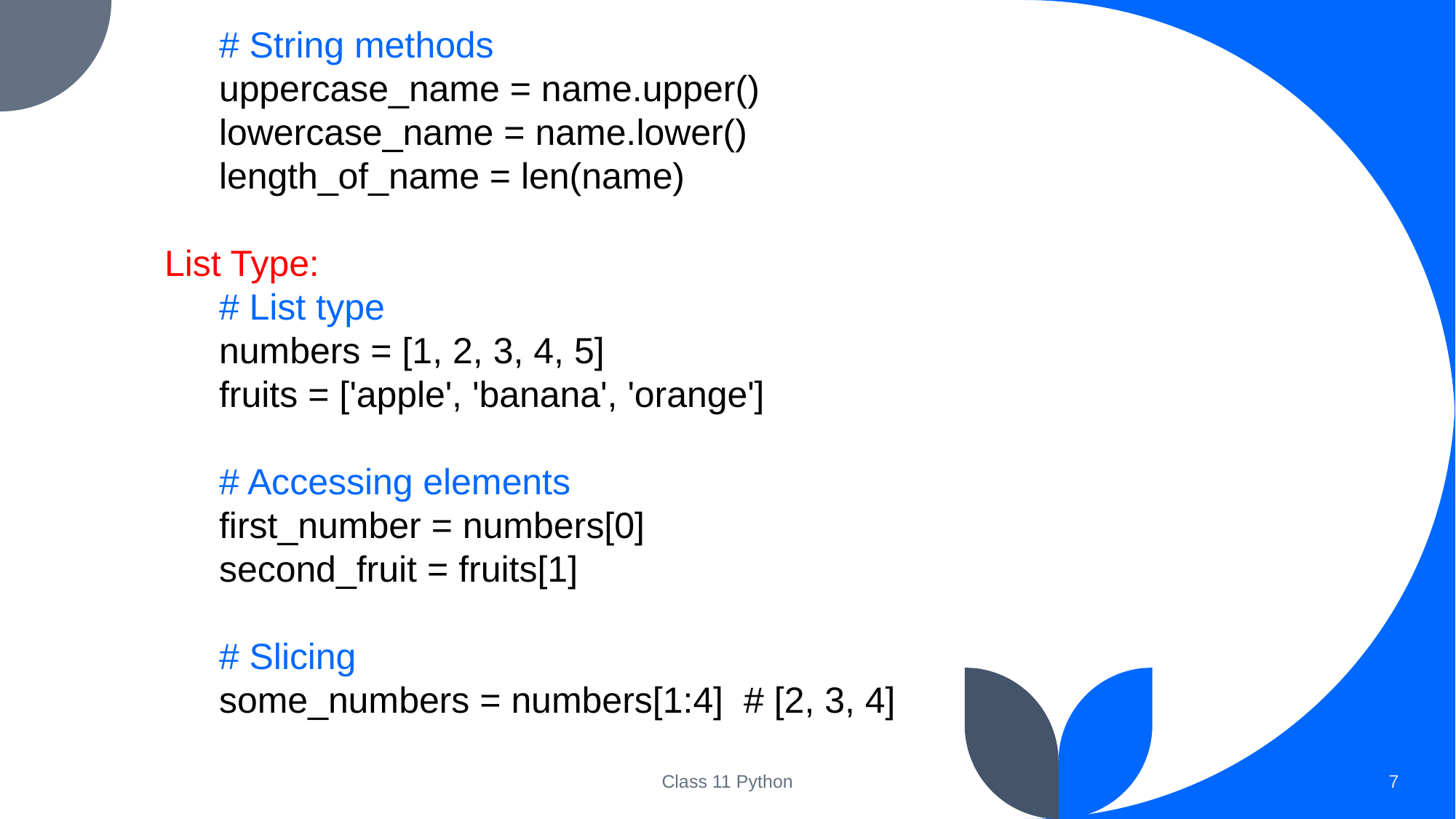

# String methods
uppercase_name = name.upper()
lowercase_name = name.lower()
length_of_name = len(name)

List Type:
# List type
numbers = [1, 2, 3, 4, 5]
fruits = ['apple', 'banana', 'orange']

# Accessing elements
first_number = numbers[0]
second_fruit = fruits[1]

# Slicing
some_numbers = numbers[1:4]  # [2, 3, 4]
Class 11 Python
7